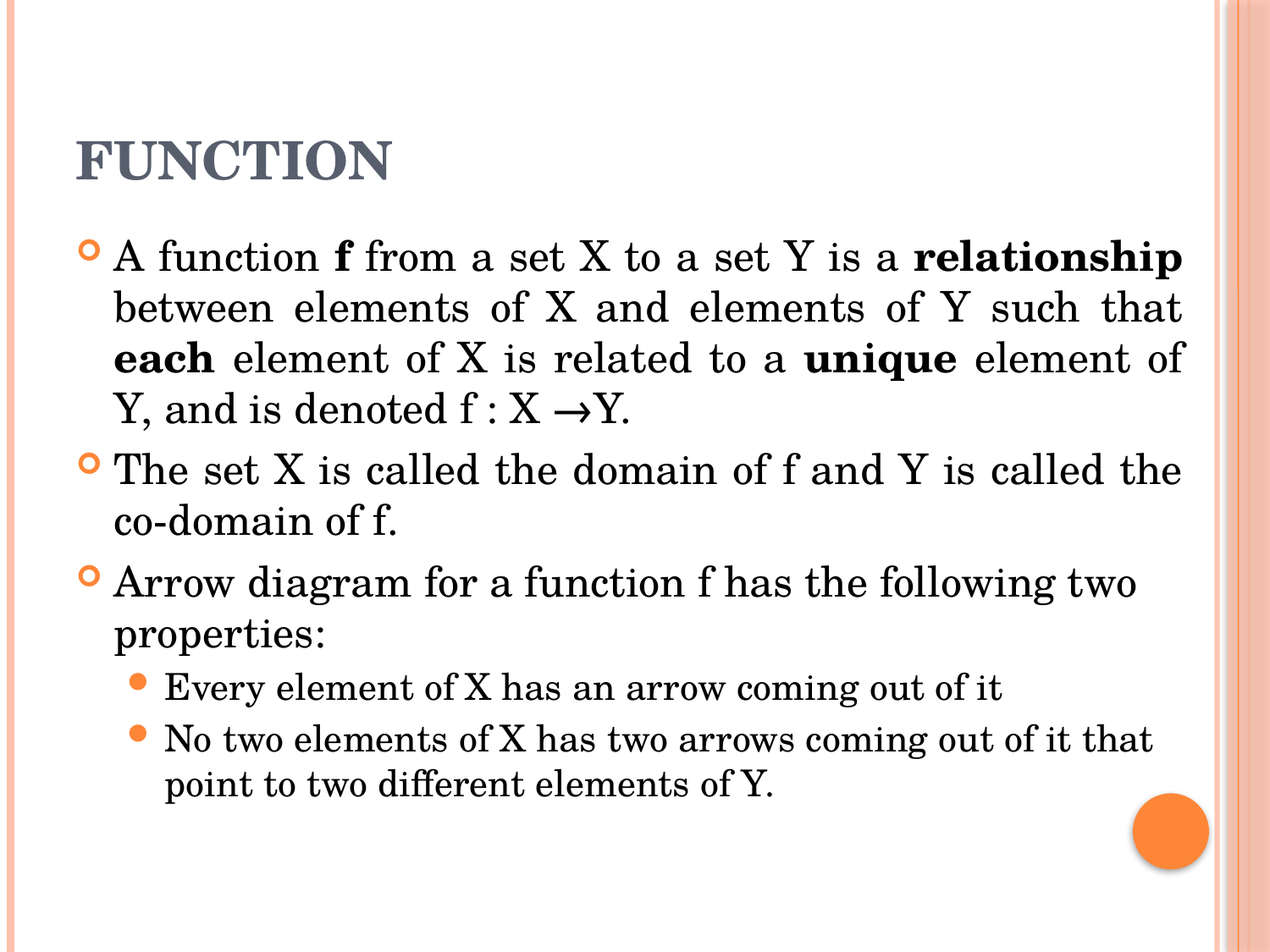

# FUNCTION
A function f from a set X to a set Y is a relationship between elements of X and elements of Y such that each element of X is related to a unique element of Y, and is denoted f : X →Y.
The set X is called the domain of f and Y is called the co-domain of f.
Arrow diagram for a function f has the following two properties:
Every element of X has an arrow coming out of it
No two elements of X has two arrows coming out of it that point to two different elements of Y.